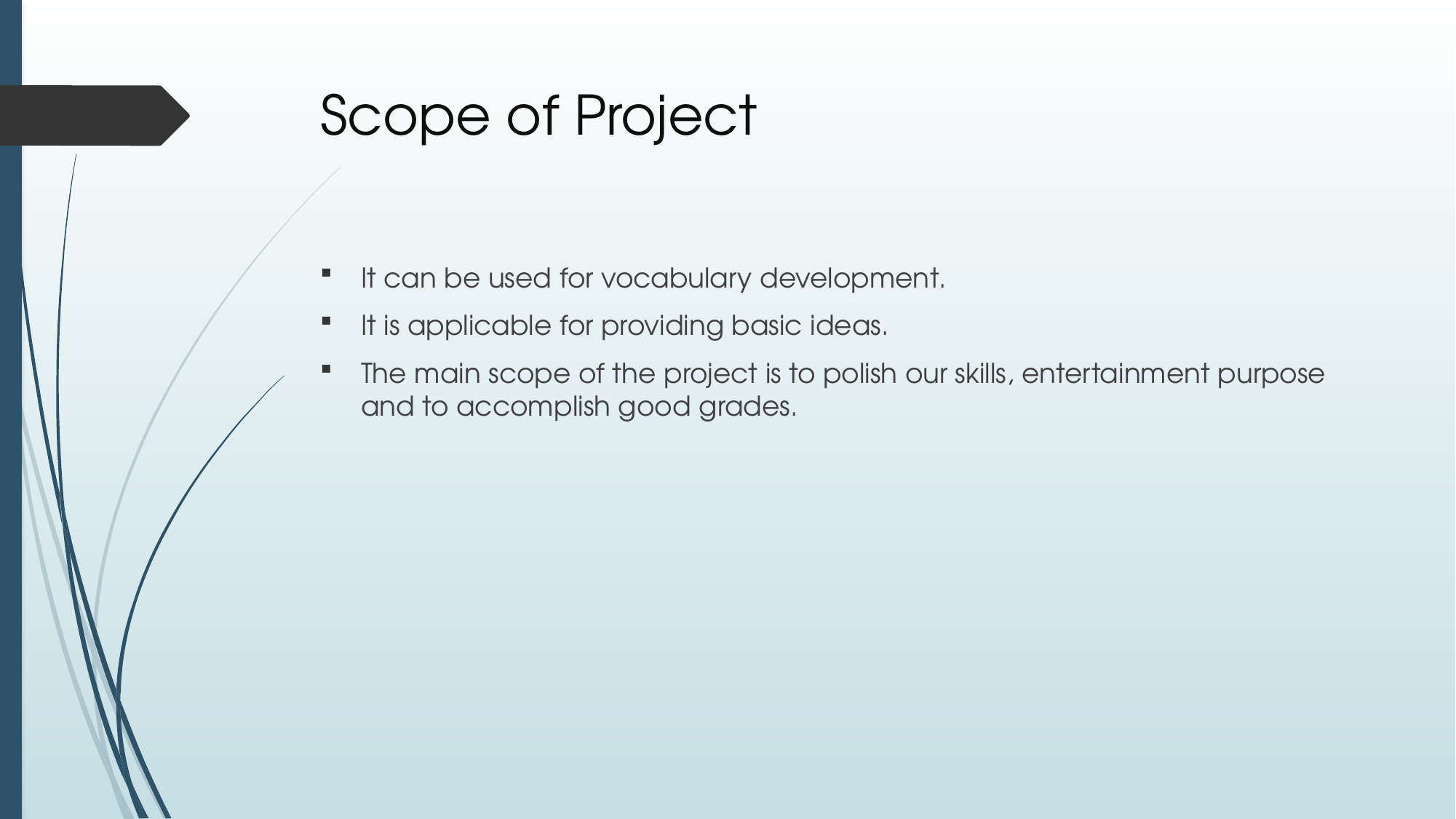

# Scope of Project
It can be used for vocabulary development.
It is applicable for providing basic ideas.
The main scope of the project is to polish our skills, entertainment purpose and to accomplish good grades.